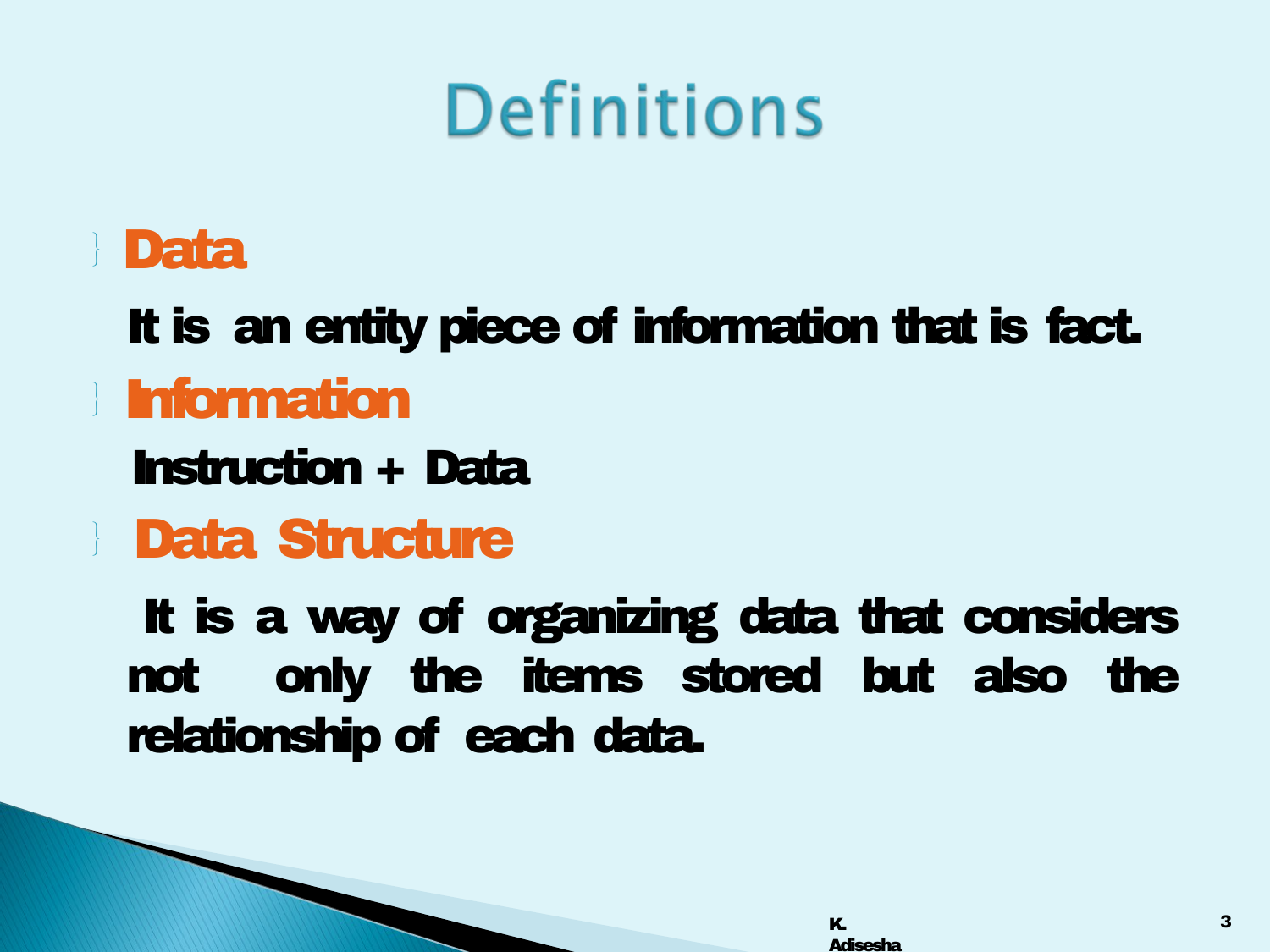

# } Data
It is an entity piece of information that is fact.
} Information
Instruction + Data
} Data Structure
It is a way of organizing data that considers not  only the items stored but also the relationship of  each data.
3
K. Adisesha